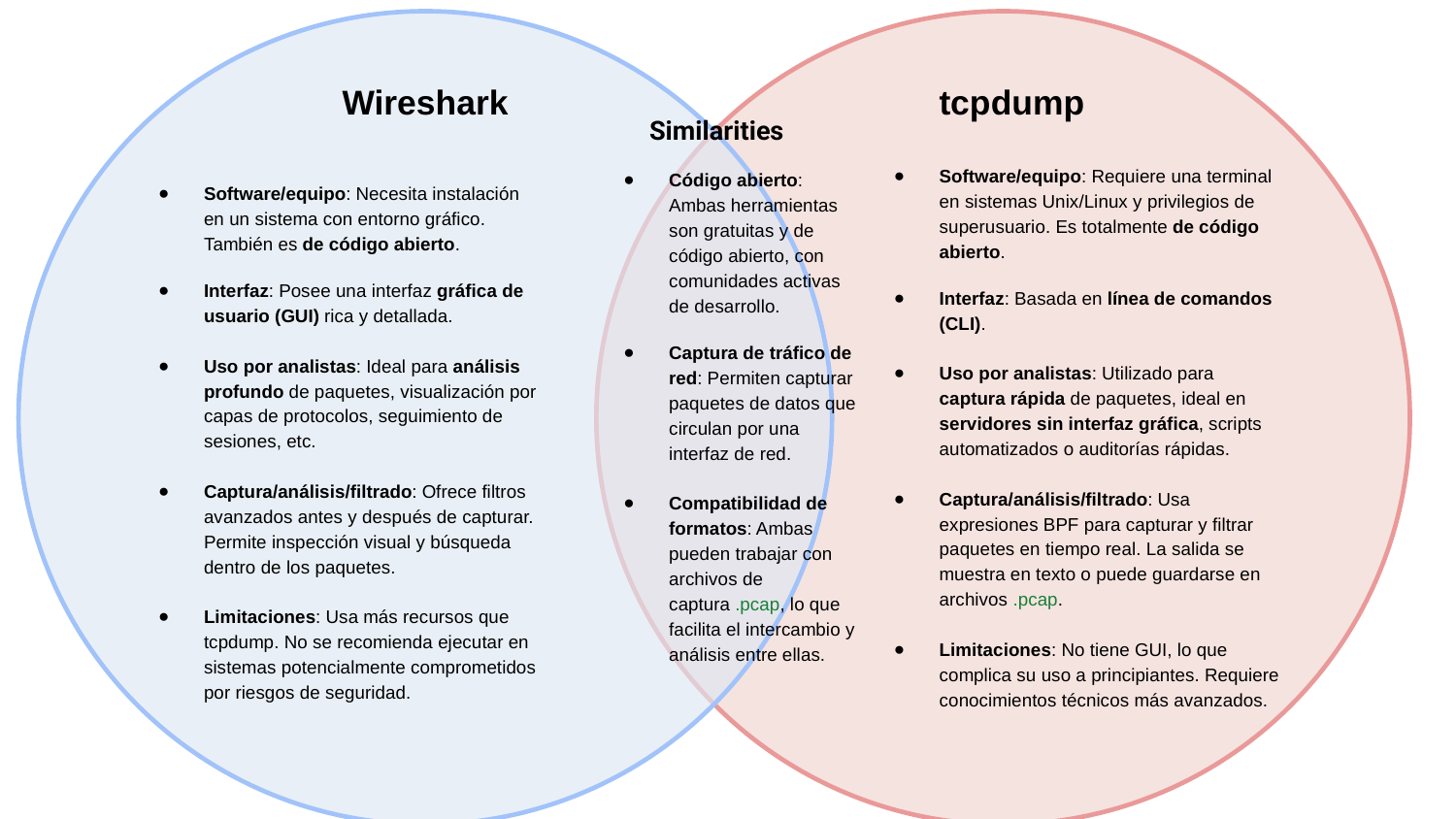

Wireshark
tcpdump
Similarities
Software/equipo: Requiere una terminal en sistemas Unix/Linux y privilegios de superusuario. Es totalmente de código abierto.
Interfaz: Basada en línea de comandos (CLI).
Uso por analistas: Utilizado para captura rápida de paquetes, ideal en servidores sin interfaz gráfica, scripts automatizados o auditorías rápidas.
Captura/análisis/filtrado: Usa expresiones BPF para capturar y filtrar paquetes en tiempo real. La salida se muestra en texto o puede guardarse en archivos .pcap.
Limitaciones: No tiene GUI, lo que complica su uso a principiantes. Requiere conocimientos técnicos más avanzados.
Código abierto: Ambas herramientas son gratuitas y de código abierto, con comunidades activas de desarrollo.
Captura de tráfico de red: Permiten capturar paquetes de datos que circulan por una interfaz de red.
Compatibilidad de formatos: Ambas pueden trabajar con archivos de captura .pcap, lo que facilita el intercambio y análisis entre ellas.
Software/equipo: Necesita instalación en un sistema con entorno gráfico. También es de código abierto.
Interfaz: Posee una interfaz gráfica de usuario (GUI) rica y detallada.
Uso por analistas: Ideal para análisis profundo de paquetes, visualización por capas de protocolos, seguimiento de sesiones, etc.
Captura/análisis/filtrado: Ofrece filtros avanzados antes y después de capturar. Permite inspección visual y búsqueda dentro de los paquetes.
Limitaciones: Usa más recursos que tcpdump. No se recomienda ejecutar en sistemas potencialmente comprometidos por riesgos de seguridad.